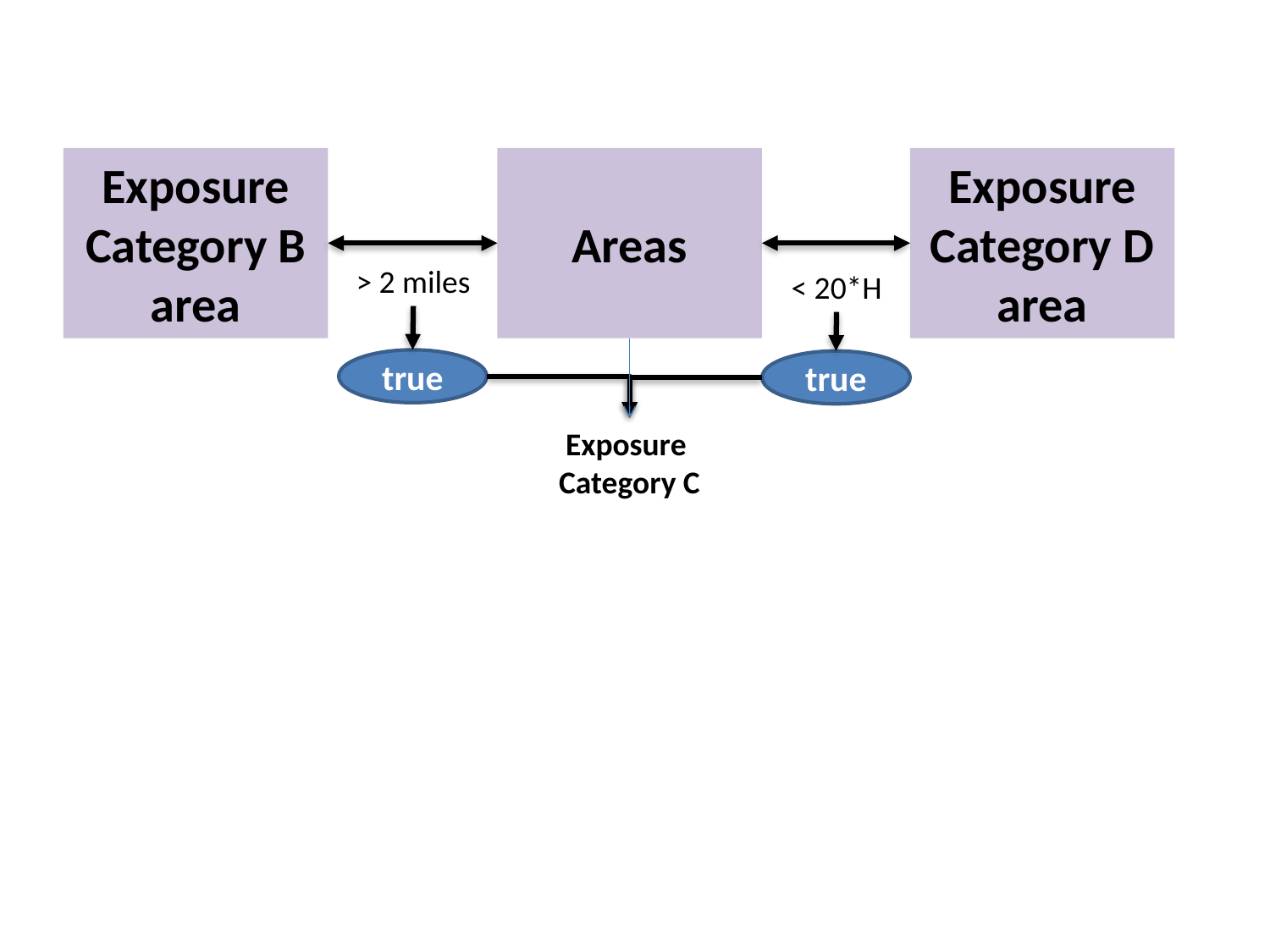

Exposure Category B
area

Areas

Exposure Category D
area
> 2 miles
< 20*H
true
true
Exposure
Category C